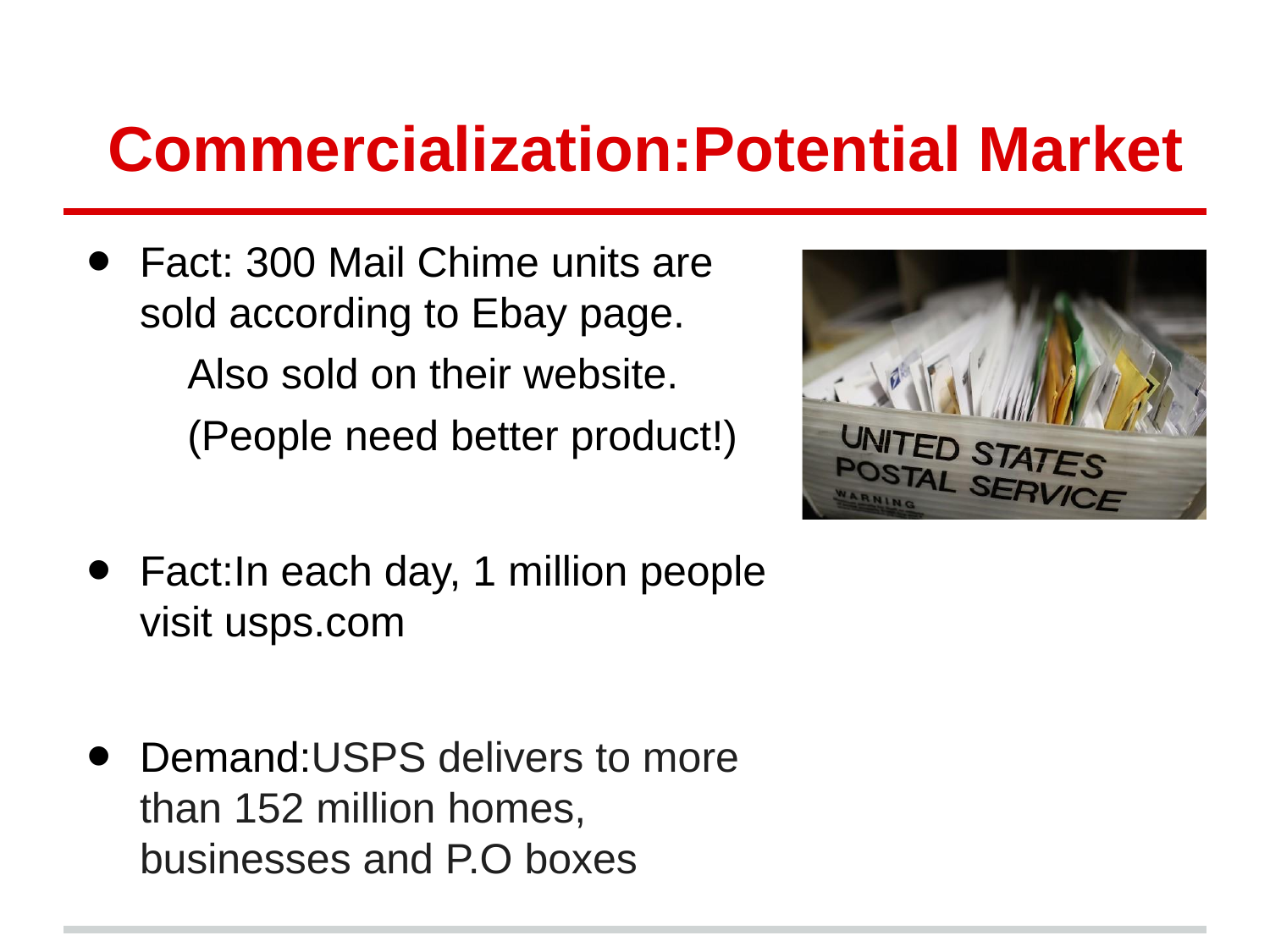

# Commercialization:Potential Market
Fact: 300 Mail Chime units are sold according to Ebay page.
Also sold on their website.
(People need better product!)

Fact:In each day, 1 million people visit usps.com

Demand:USPS delivers to more than 152 million homes, businesses and P.O boxes